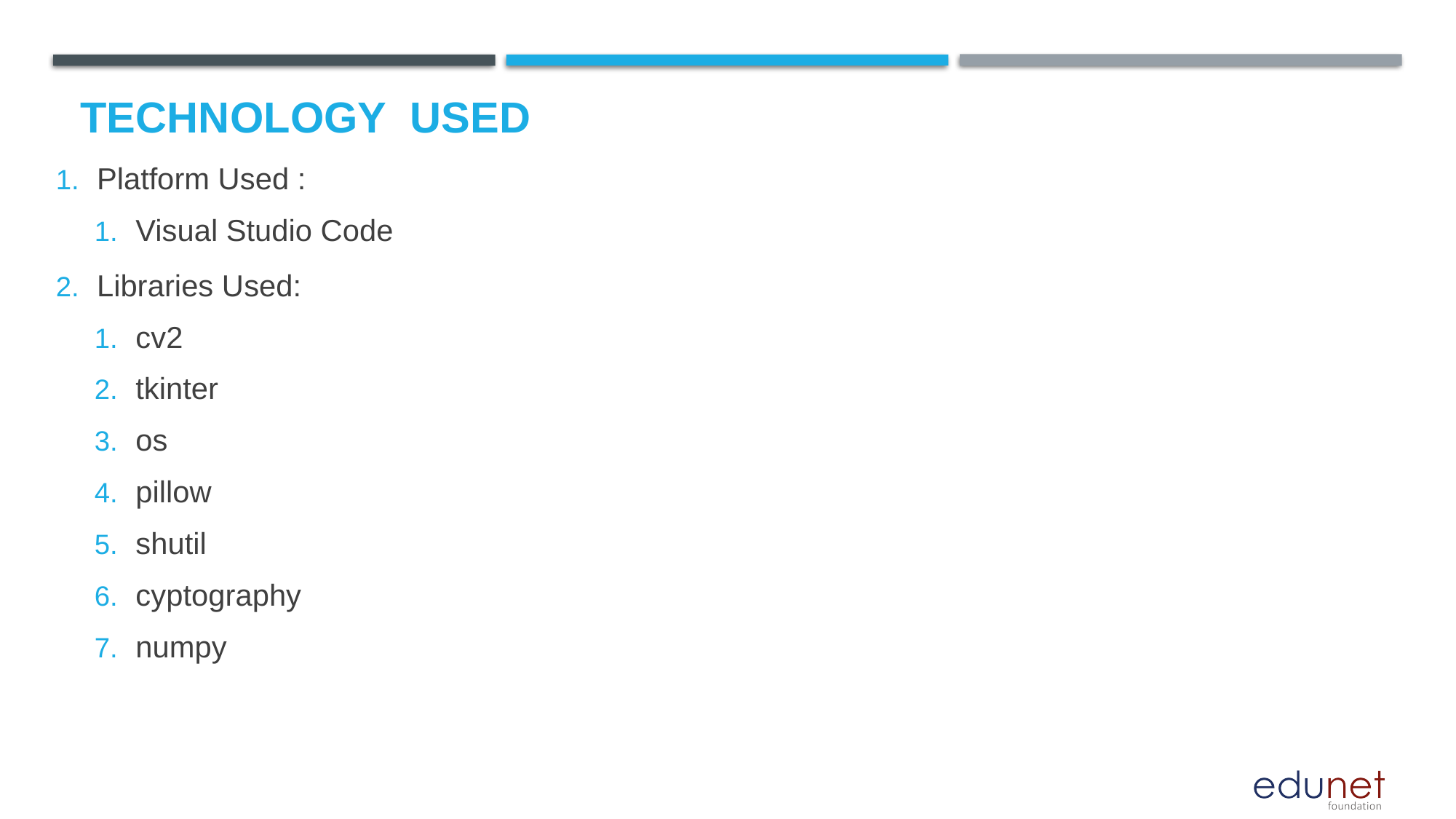

# Technology  used
Platform Used :
Visual Studio Code
Libraries Used:
cv2
tkinter
os
pillow
shutil
cyptography
numpy